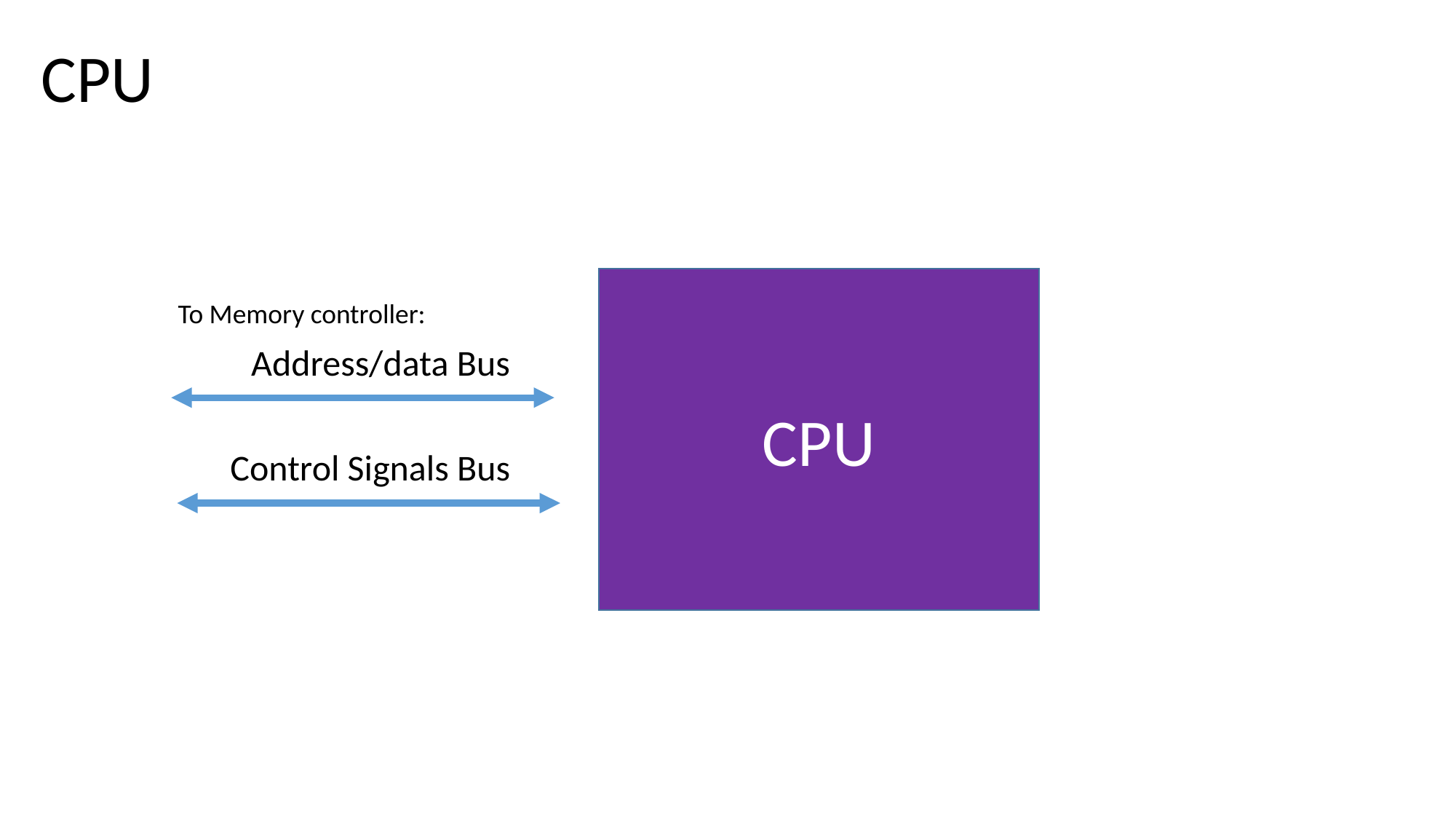

# CPU
CPU
To Memory controller:
Address/data Bus
Control Signals Bus